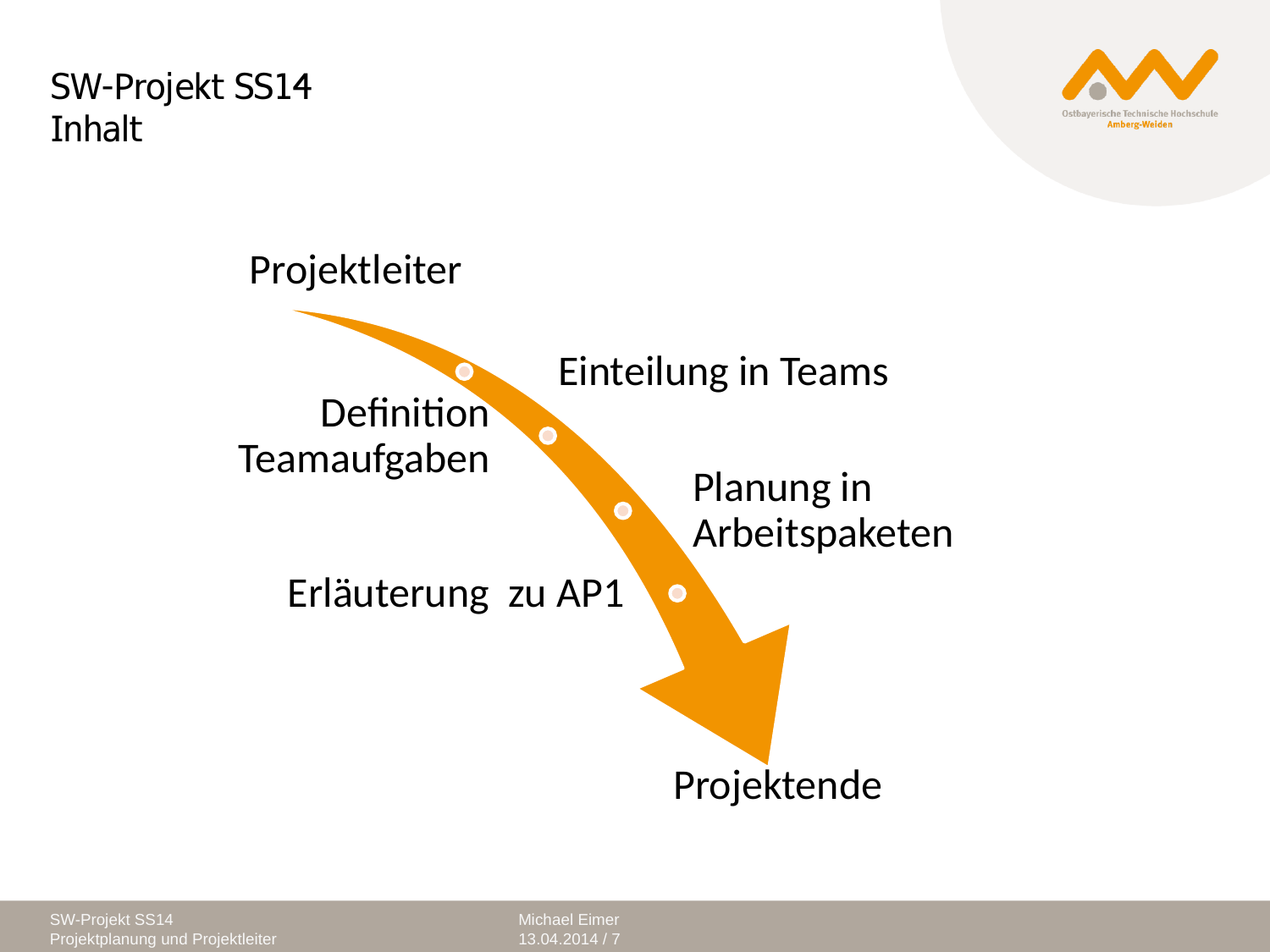

# SW-Projekt SS14 Inhalt
Projektleiter
Einteilung in Teams
Definition Teamaufgaben
Planung in Arbeitspaketen
Erläuterung  zu AP1
Projektende